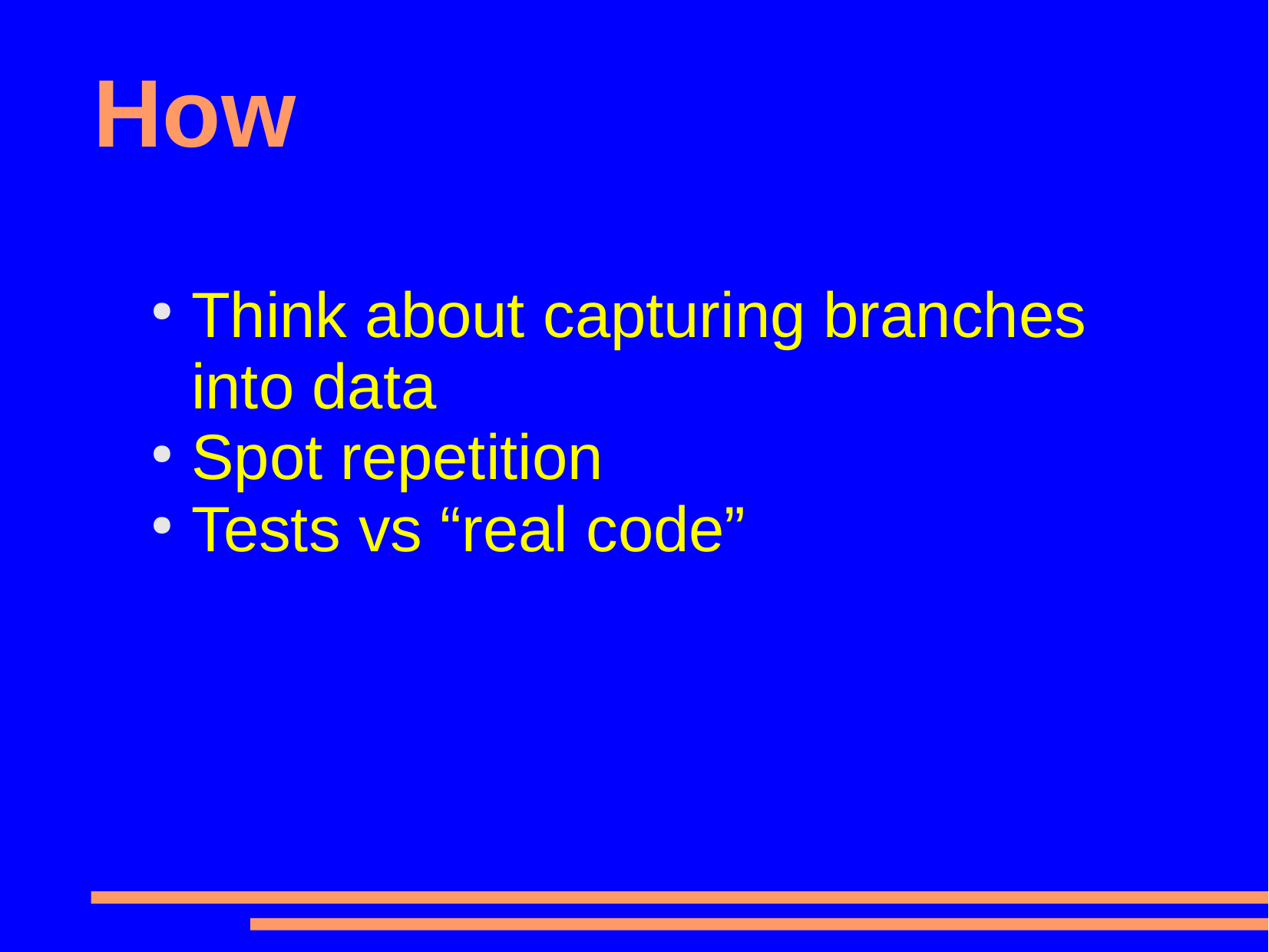

# How
Think about capturing branches into data
Spot repetition
Tests vs “real code”